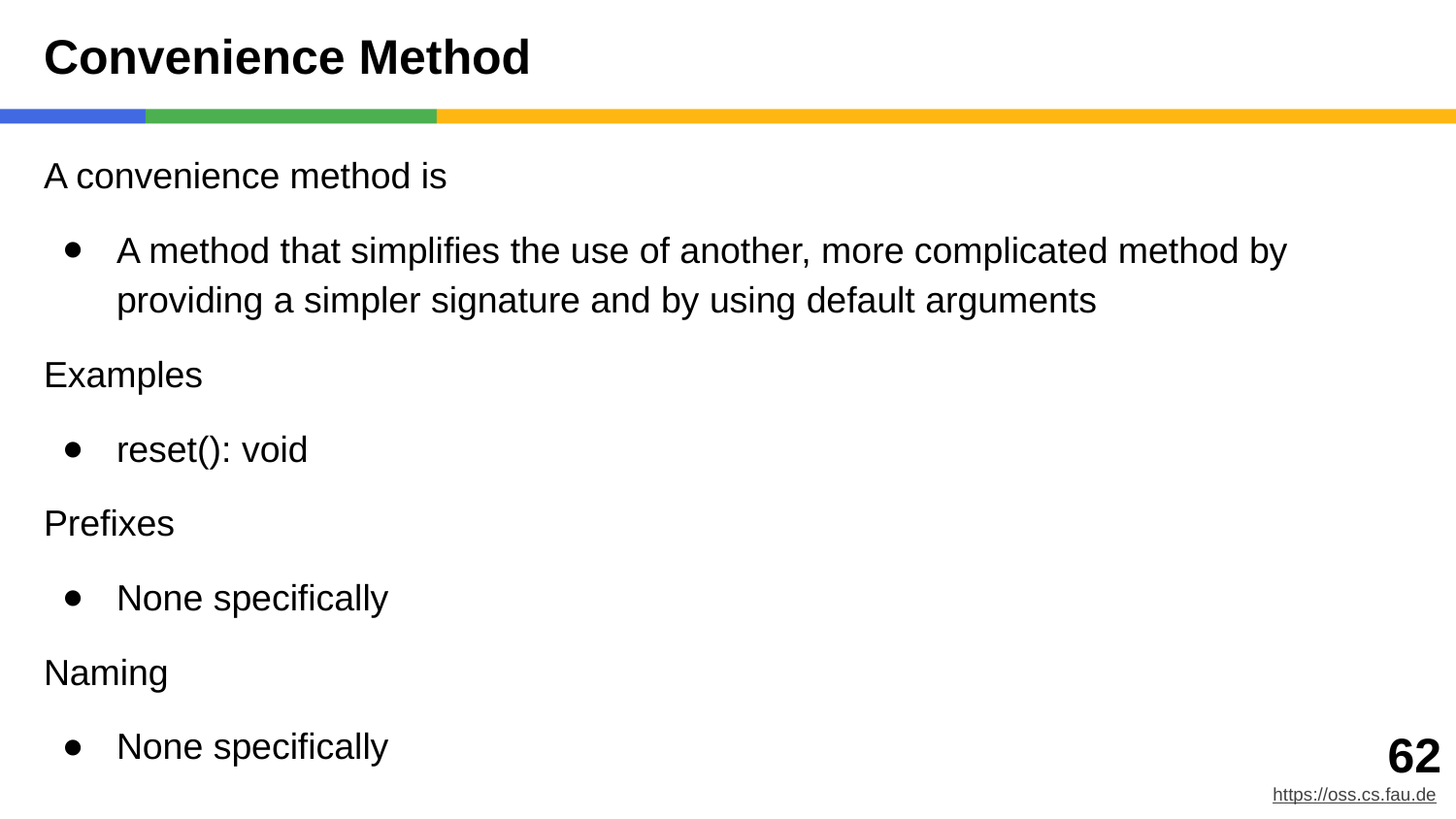

# Convenience Method
A convenience method is
A method that simplifies the use of another, more complicated method by providing a simpler signature and by using default arguments
Examples
reset(): void
Prefixes
None specifically
Naming
None specifically
62
https://oss.cs.fau.de